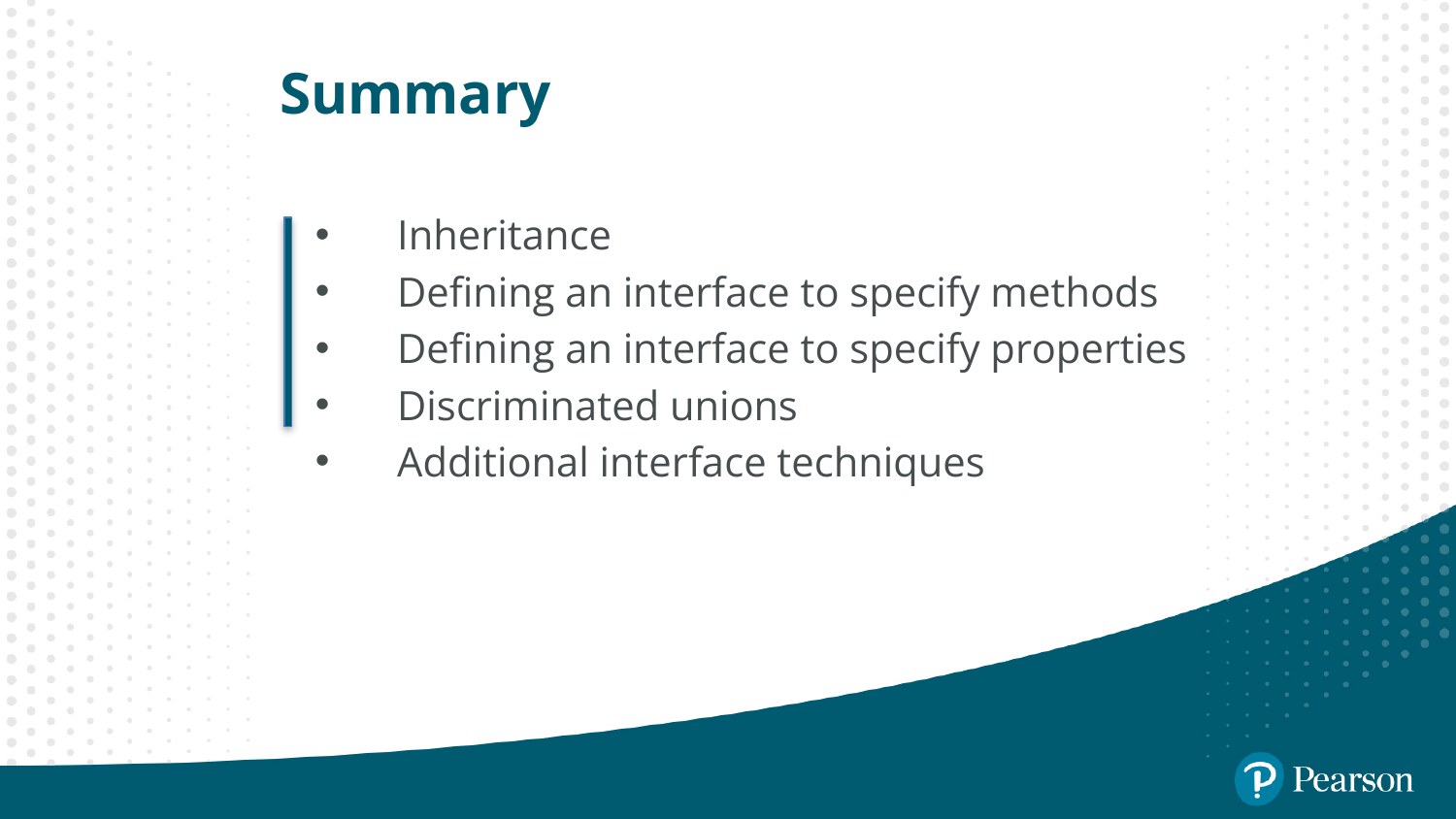

# Summary
Inheritance
Defining an interface to specify methods
Defining an interface to specify properties
Discriminated unions
Additional interface techniques